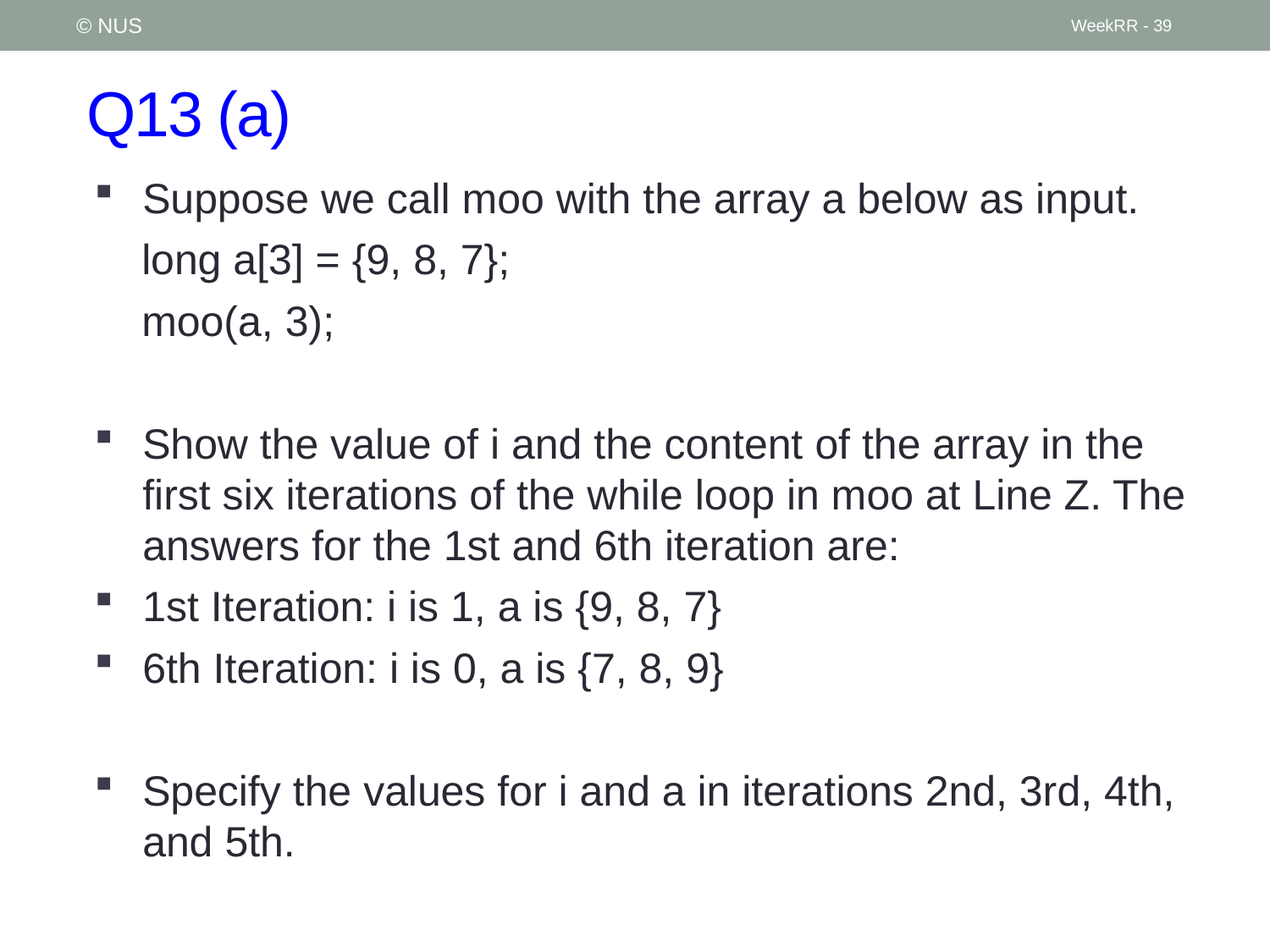

© NUS
WeekRR - 39
# Q13 (a)
Suppose we call moo with the array a below as input.
    long a[3] = {9, 8, 7};
    moo(a, 3);

Show the value of i and the content of the array in the first six iterations of the while loop in moo at Line Z. The answers for the 1st and 6th iteration are:
1st Iteration: i is 1, a is {9, 8, 7}
6th Iteration: i is 0, a is {7, 8, 9}

Specify the values for i and a in iterations 2nd, 3rd, 4th, and 5th.